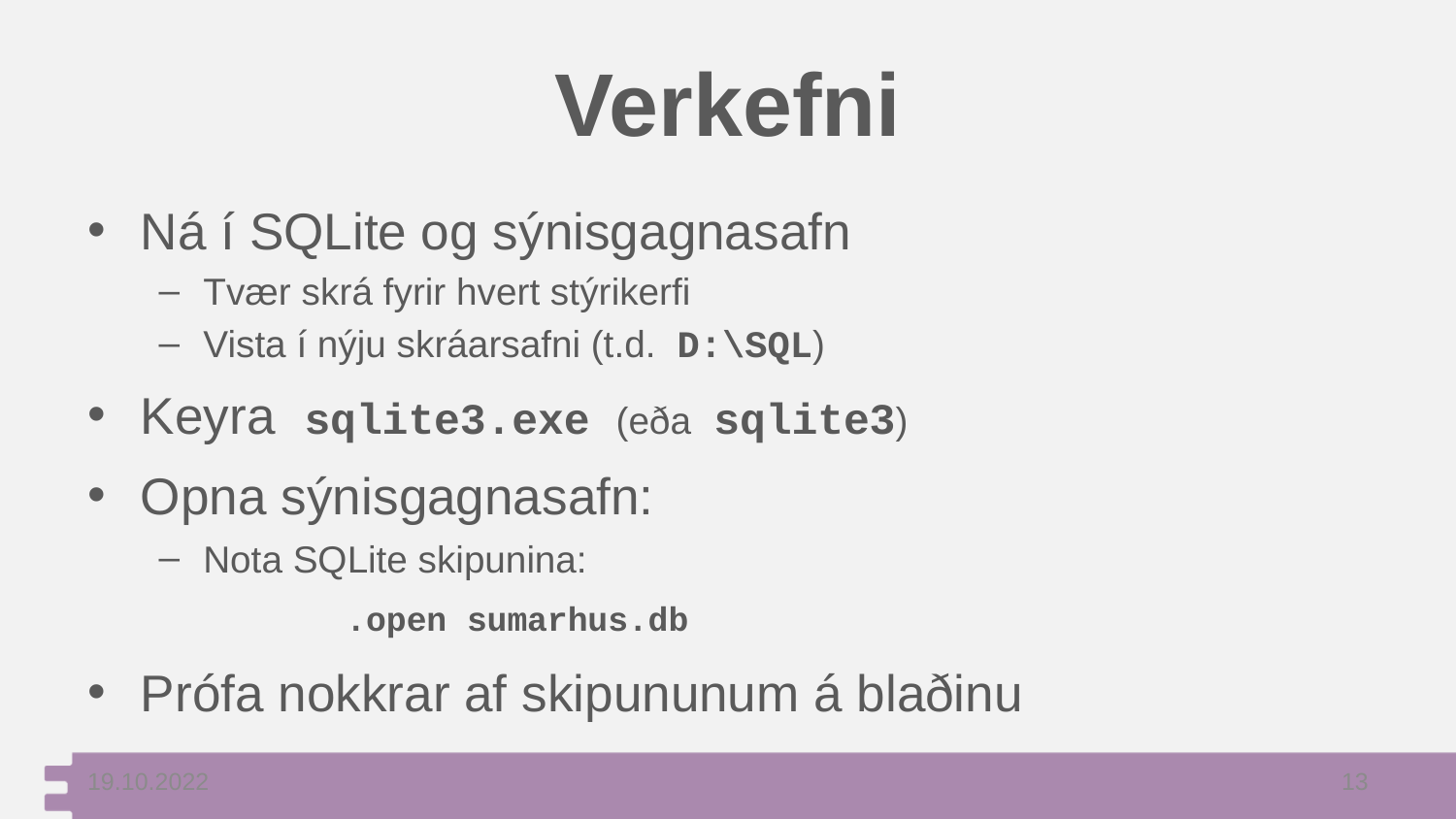

# Verkefni
Ná í SQLite og sýnisgagnasafn
Tvær skrá fyrir hvert stýrikerfi
Vista í nýju skráarsafni (t.d.  D:\SQL)
Keyra  sqlite3.exe (eða sqlite3)
Opna sýnisgagnasafn:
Nota SQLite skipunina:
 	.open sumarhus.db
Prófa nokkrar af skipununum á blaðinu
19.10.2022
13